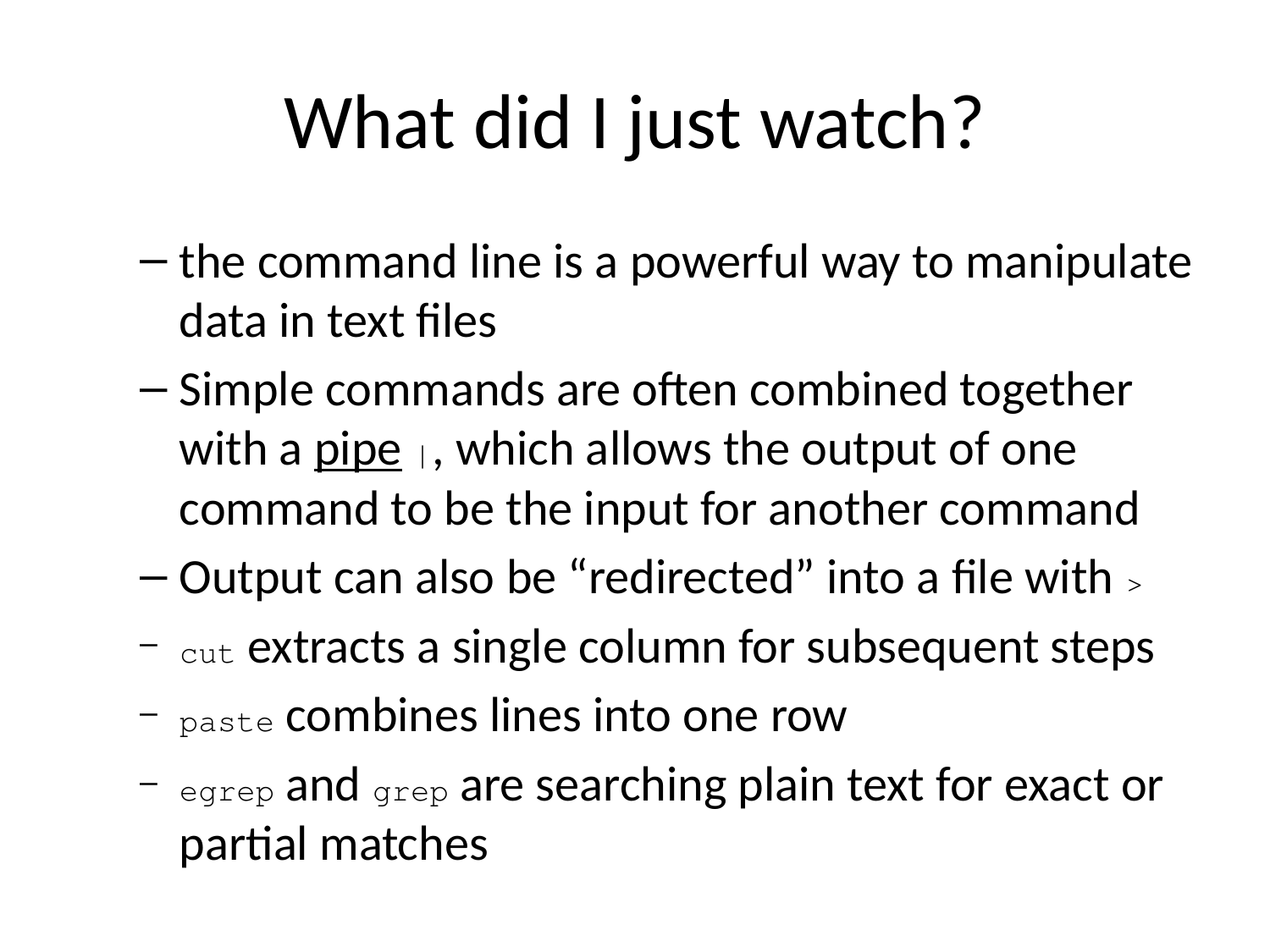

# What did I just watch?
the command line is a powerful way to manipulate data in text files
Simple commands are often combined together with a pipe |, which allows the output of one command to be the input for another command
Output can also be “redirected” into a file with >
cut extracts a single column for subsequent steps
paste combines lines into one row
egrep and grep are searching plain text for exact or partial matches